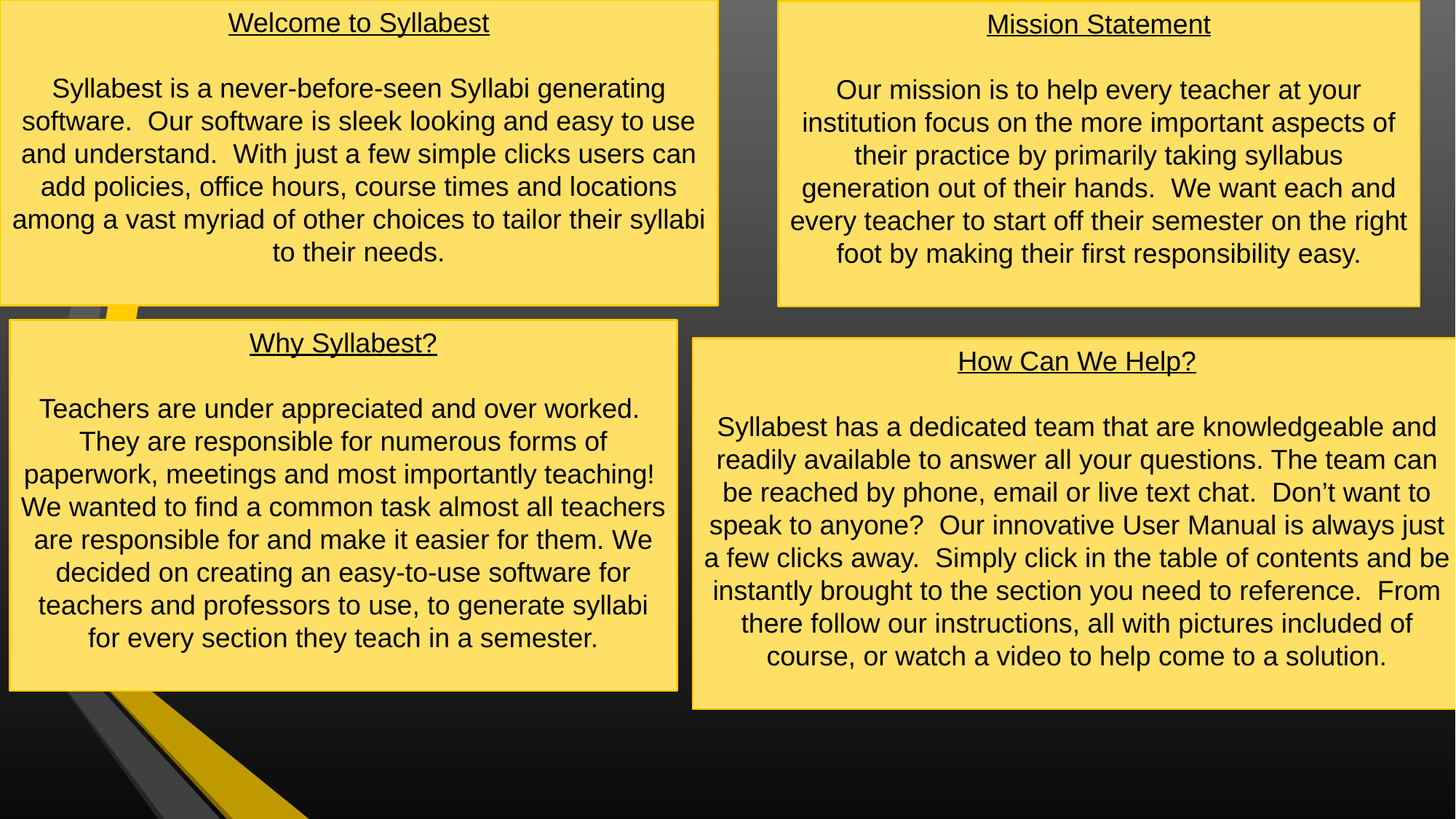

Welcome to Syllabest

Syllabest is a never-before-seen Syllabi generating software.  Our software is sleek looking and easy to use and understand.  With just a few simple clicks users can add policies, office hours, course times and locations among a vast myriad of other choices to tailor their syllabi to their needs.

Mission Statement

Our mission is to help every teacher at your institution focus on the more important aspects of their practice by primarily taking syllabus generation out of their hands.  We want each and every teacher to start off their semester on the right foot by making their first responsibility easy.

Why Syllabest?

Teachers are under appreciated and over worked.  They are responsible for numerous forms of paperwork, meetings and most importantly teaching!  We wanted to find a common task almost all teachers are responsible for and make it easier for them. We decided on creating an easy-to-use software for teachers and professors to use, to generate syllabi for every section they teach in a semester.

How Can We Help?

Syllabest has a dedicated team that are knowledgeable and readily available to answer all your questions. The team can be reached by phone, email or live text chat.  Don’t want to speak to anyone?  Our innovative User Manual is always just a few clicks away.  Simply click in the table of contents and be instantly brought to the section you need to reference.  From there follow our instructions, all with pictures included of course, or watch a video to help come to a solution.